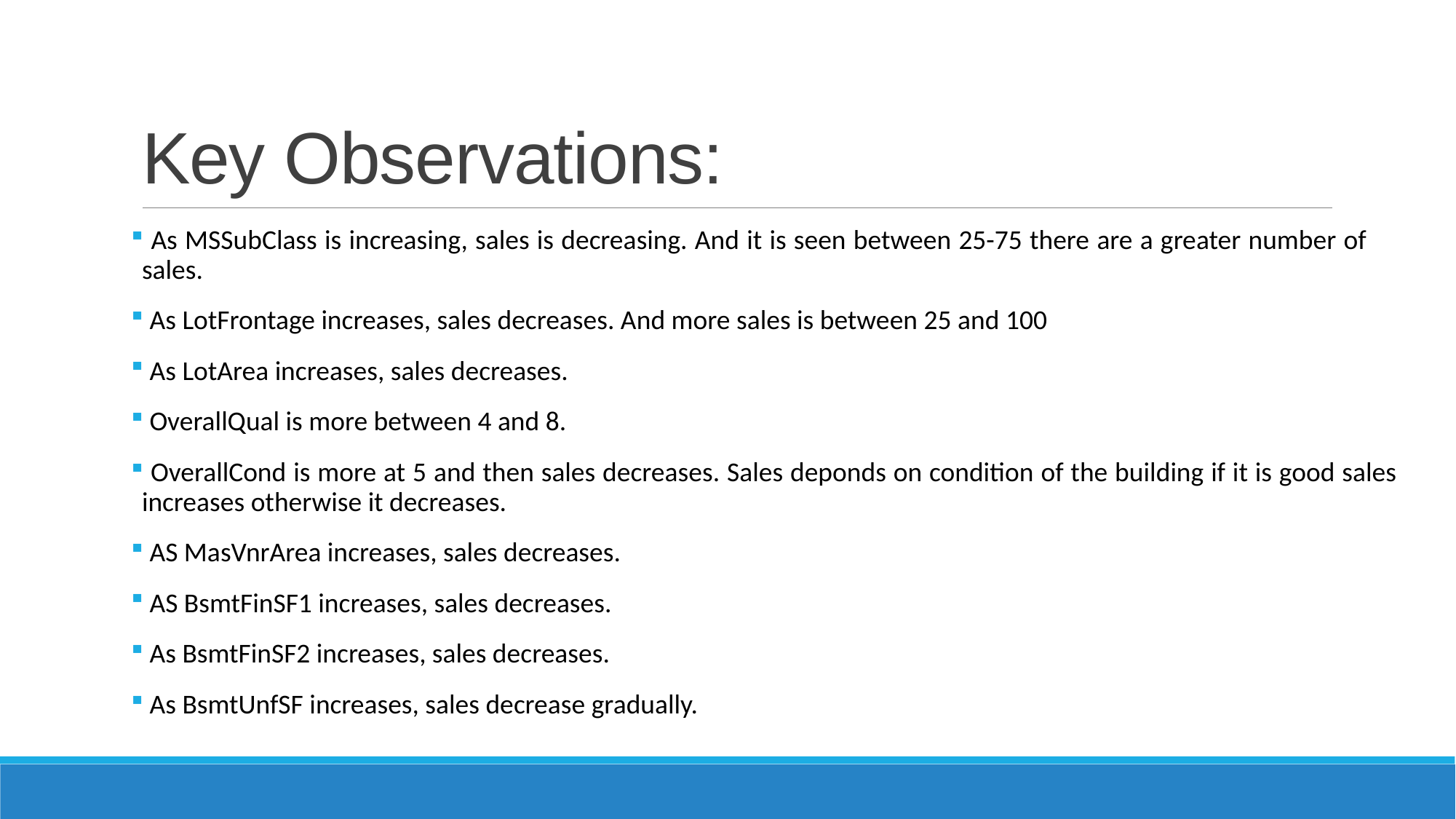

# Key Observations:
 As MSSubClass is increasing, sales is decreasing. And it is seen between 25-75 there are a greater number of      sales.
 As LotFrontage increases, sales decreases. And more sales is between 25 and 100
 As LotArea increases, sales decreases.
 OverallQual is more between 4 and 8.
 OverallCond is more at 5 and then sales decreases. Sales deponds on condition of the building if it is good sales  increases otherwise it decreases.
 AS MasVnrArea increases, sales decreases.
 AS BsmtFinSF1 increases, sales decreases.
 As BsmtFinSF2 increases, sales decreases.
 As BsmtUnfSF increases, sales decrease gradually.